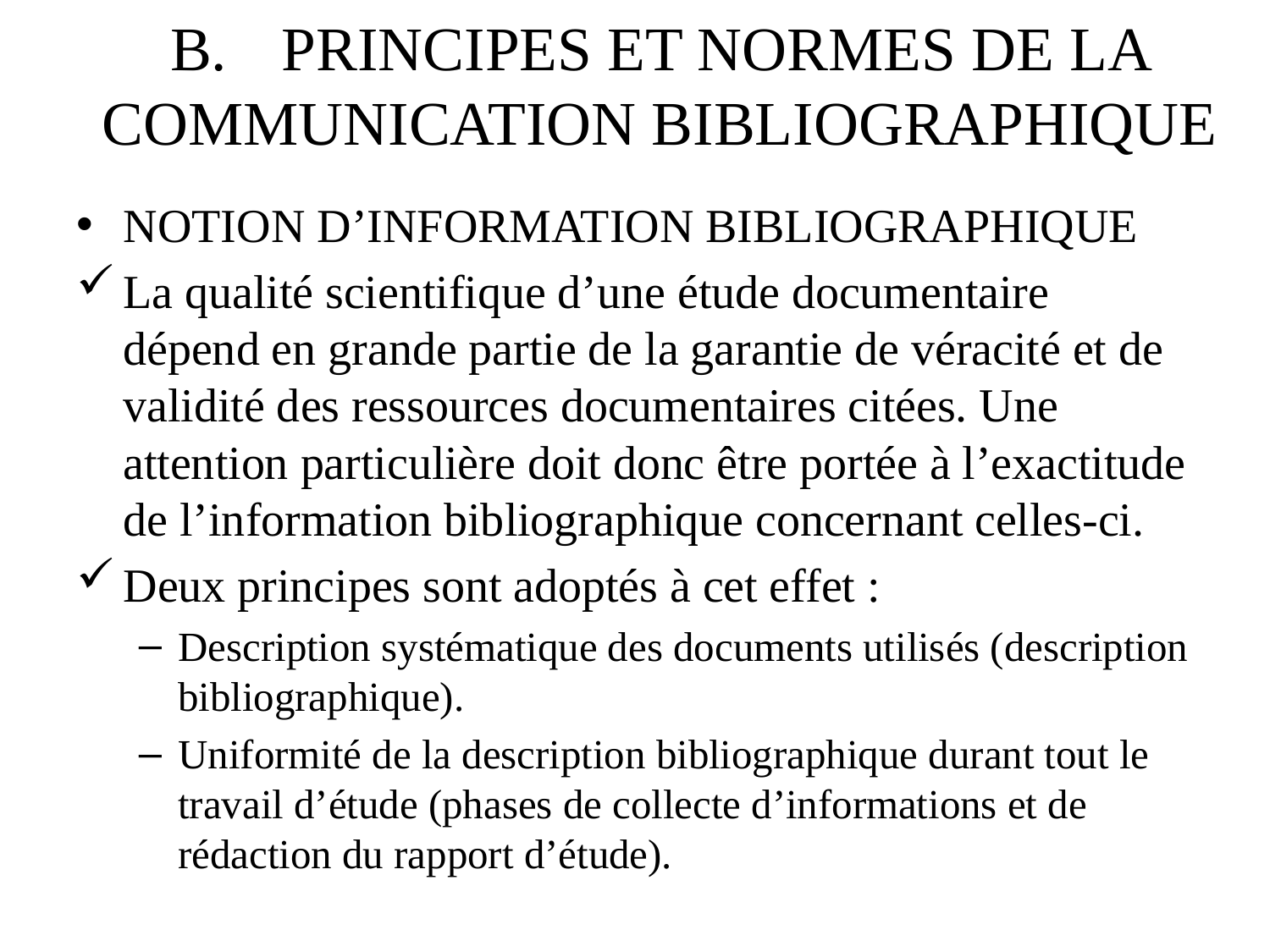

# B.	PRINCIPES ET NORMES DE LA COMMUNICATION BIBLIOGRAPHIQUE
NOTION D’INFORMATION BIBLIOGRAPHIQUE
La qualité scientifique d’une étude documentaire dépend en grande partie de la garantie de véracité et de validité des ressources documentaires citées. Une attention particulière doit donc être portée à l’exactitude de l’information bibliographique concernant celles-ci.
Deux principes sont adoptés à cet effet :
Description systématique des documents utilisés (description bibliographique).
Uniformité de la description bibliographique durant tout le travail d’étude (phases de collecte d’informations et de rédaction du rapport d’étude).